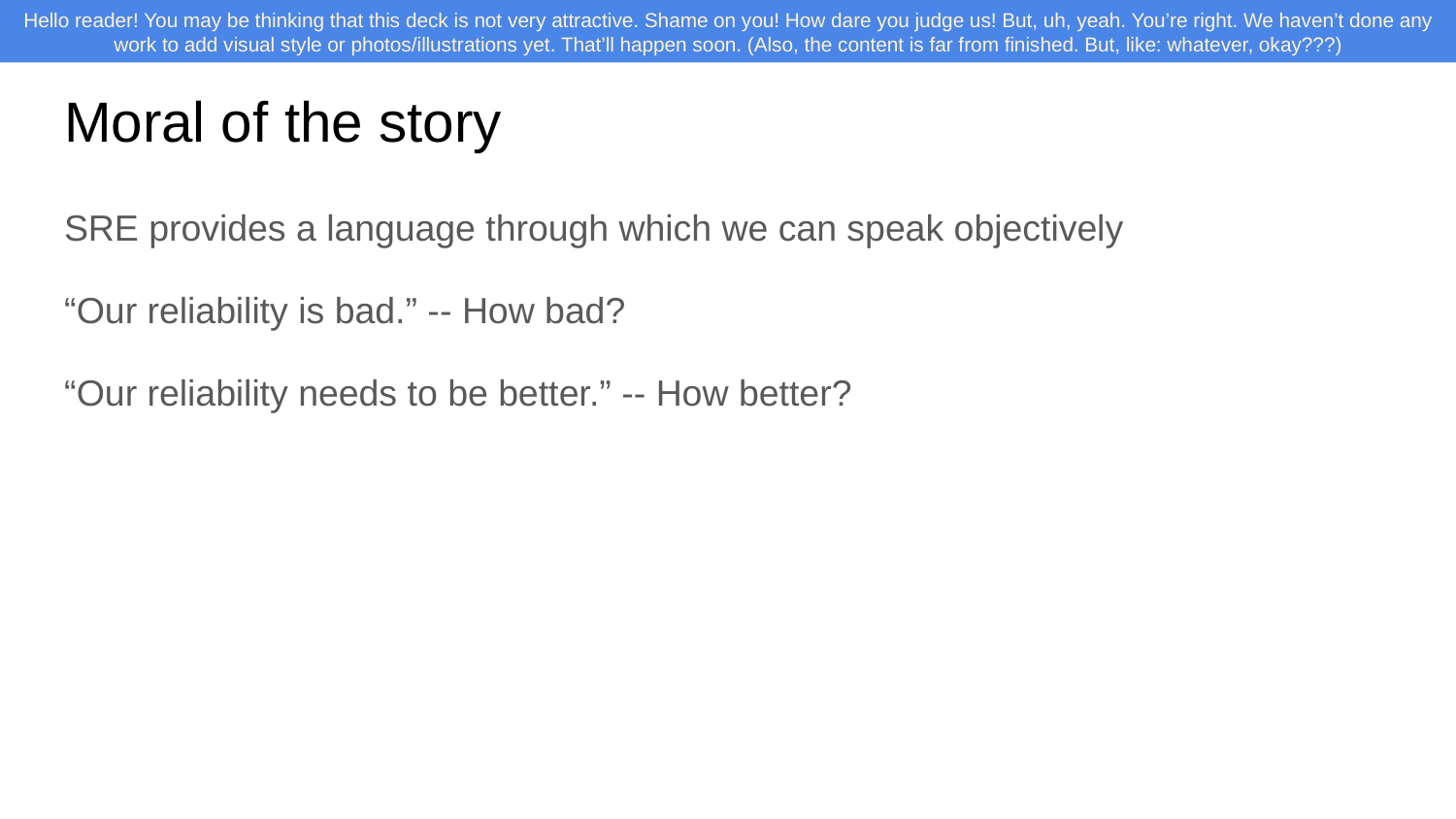

# Moral of the story
SRE provides a language through which we can speak objectively
“Our reliability is bad.” -- How bad?
“Our reliability needs to be better.” -- How better?